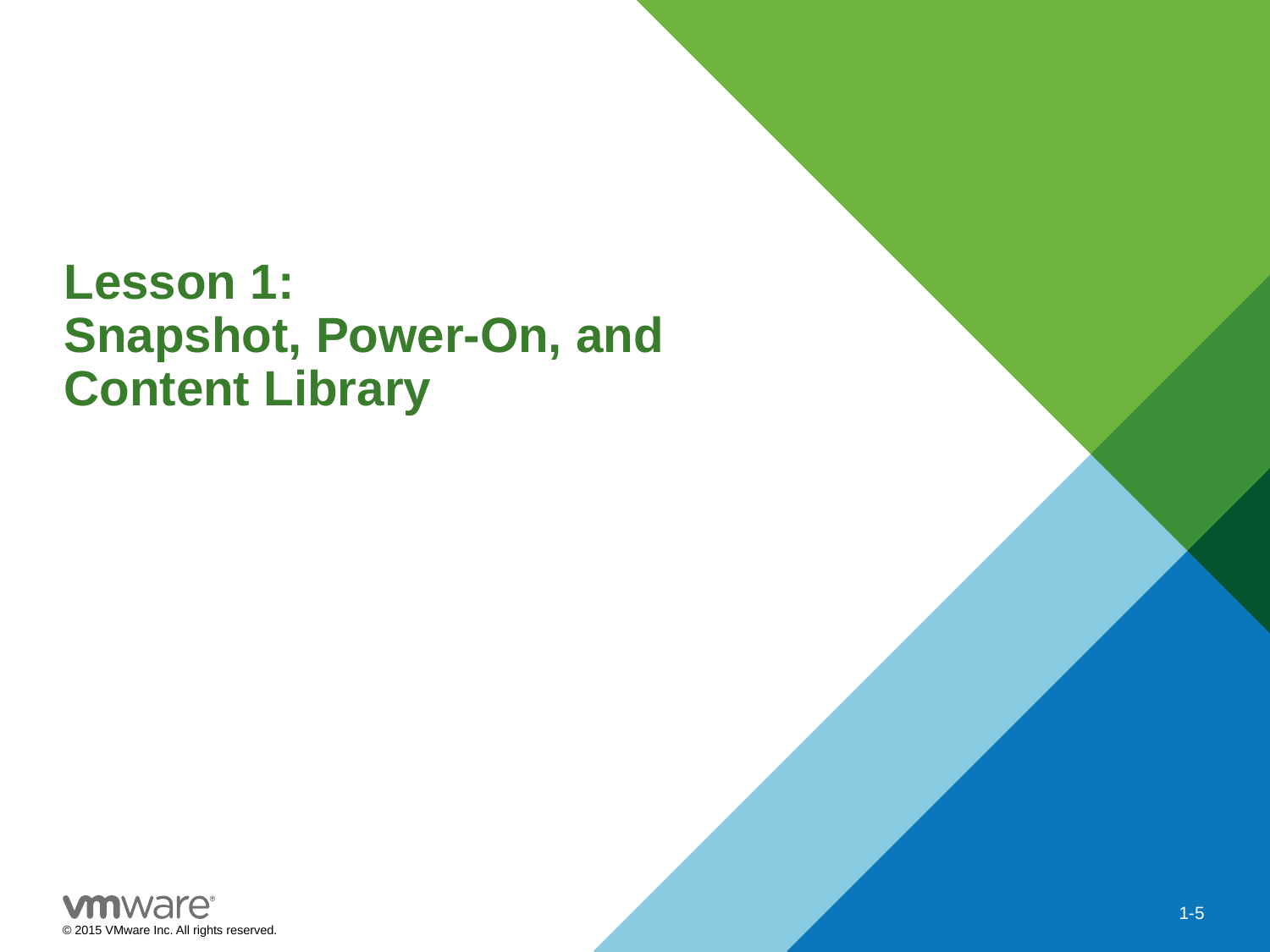

# Lesson 1: Snapshot, Power-On, and Content Library